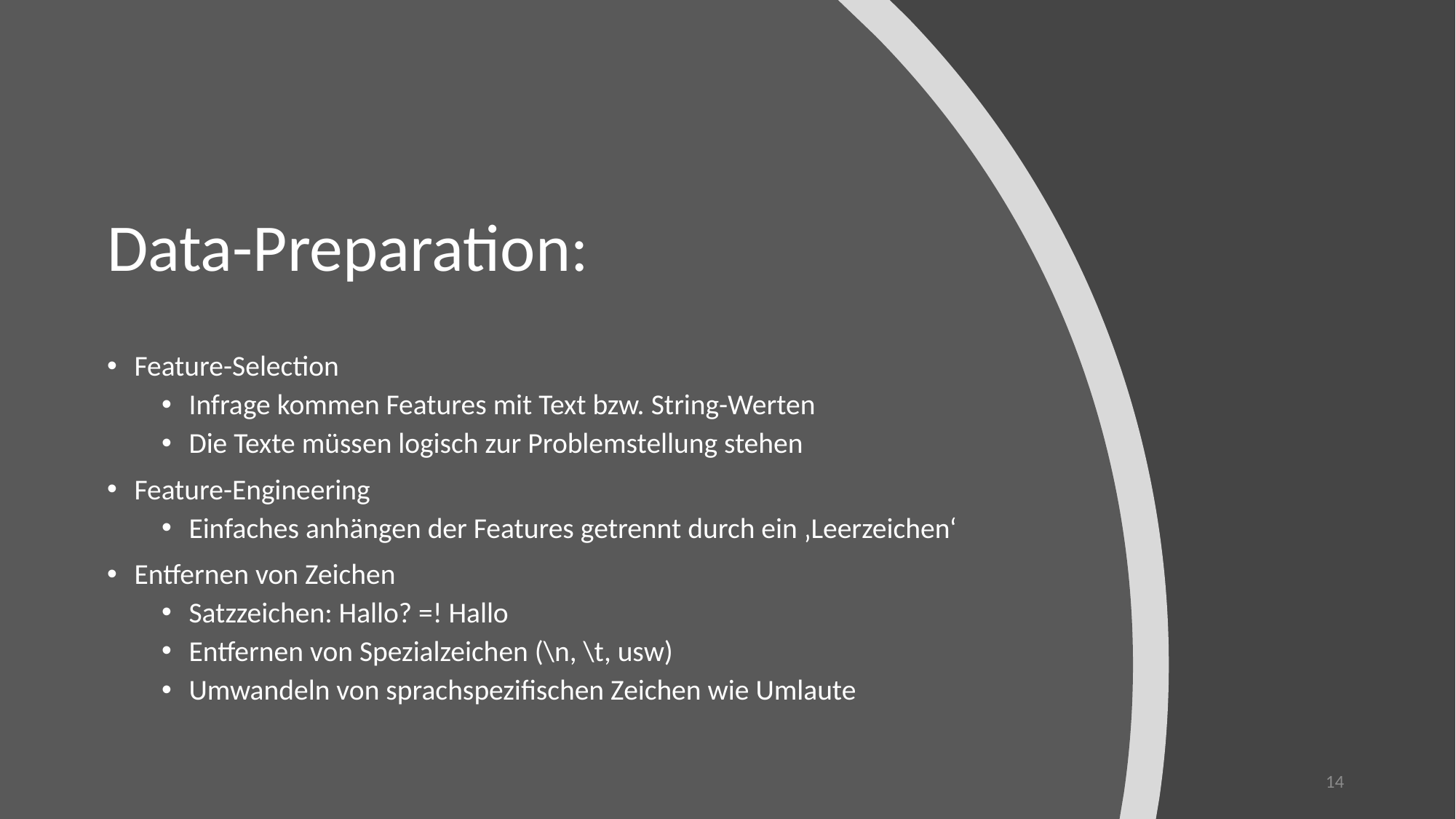

# Data-Preparation:
Feature-Selection
Infrage kommen Features mit Text bzw. String-Werten
Die Texte müssen logisch zur Problemstellung stehen
Feature-Engineering
Einfaches anhängen der Features getrennt durch ein ‚Leerzeichen‘
Entfernen von Zeichen
Satzzeichen: Hallo? =! Hallo
Entfernen von Spezialzeichen (\n, \t, usw)
Umwandeln von sprachspezifischen Zeichen wie Umlaute

14